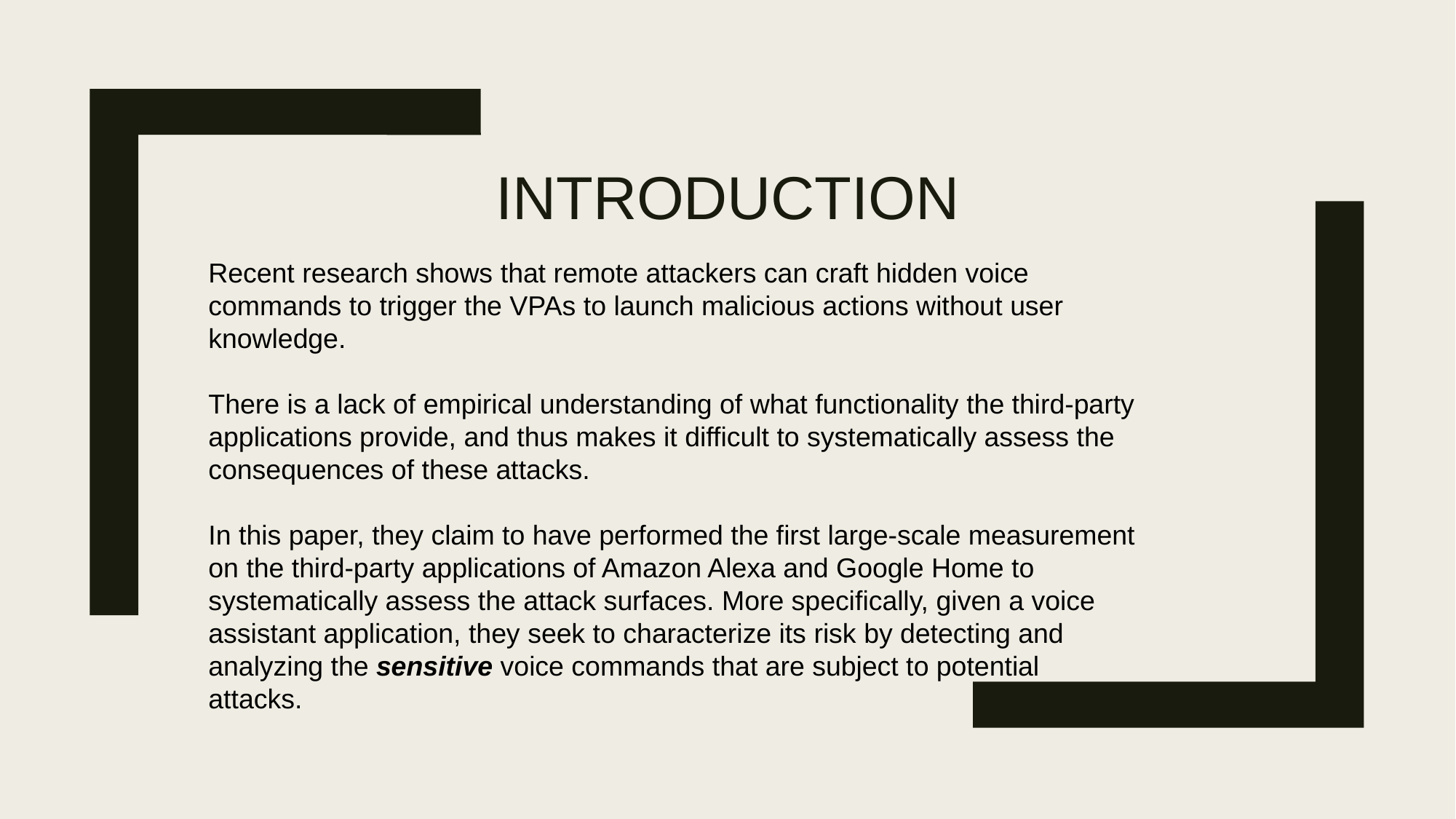

# Introduction
Recent research shows that remote attackers can craft hidden voice commands to trigger the VPAs to launch malicious actions without user knowledge.

There is a lack of empirical understanding of what functionality the third-party applications provide, and thus makes it difficult to systematically assess the consequences of these attacks.

In this paper, they claim to have performed the first large-scale measurement on the third-party applications of Amazon Alexa and Google Home to systematically assess the attack surfaces. More specifically, given a voice assistant application, they seek to characterize its risk by detecting and analyzing the sensitive voice commands that are subject to potential attacks.